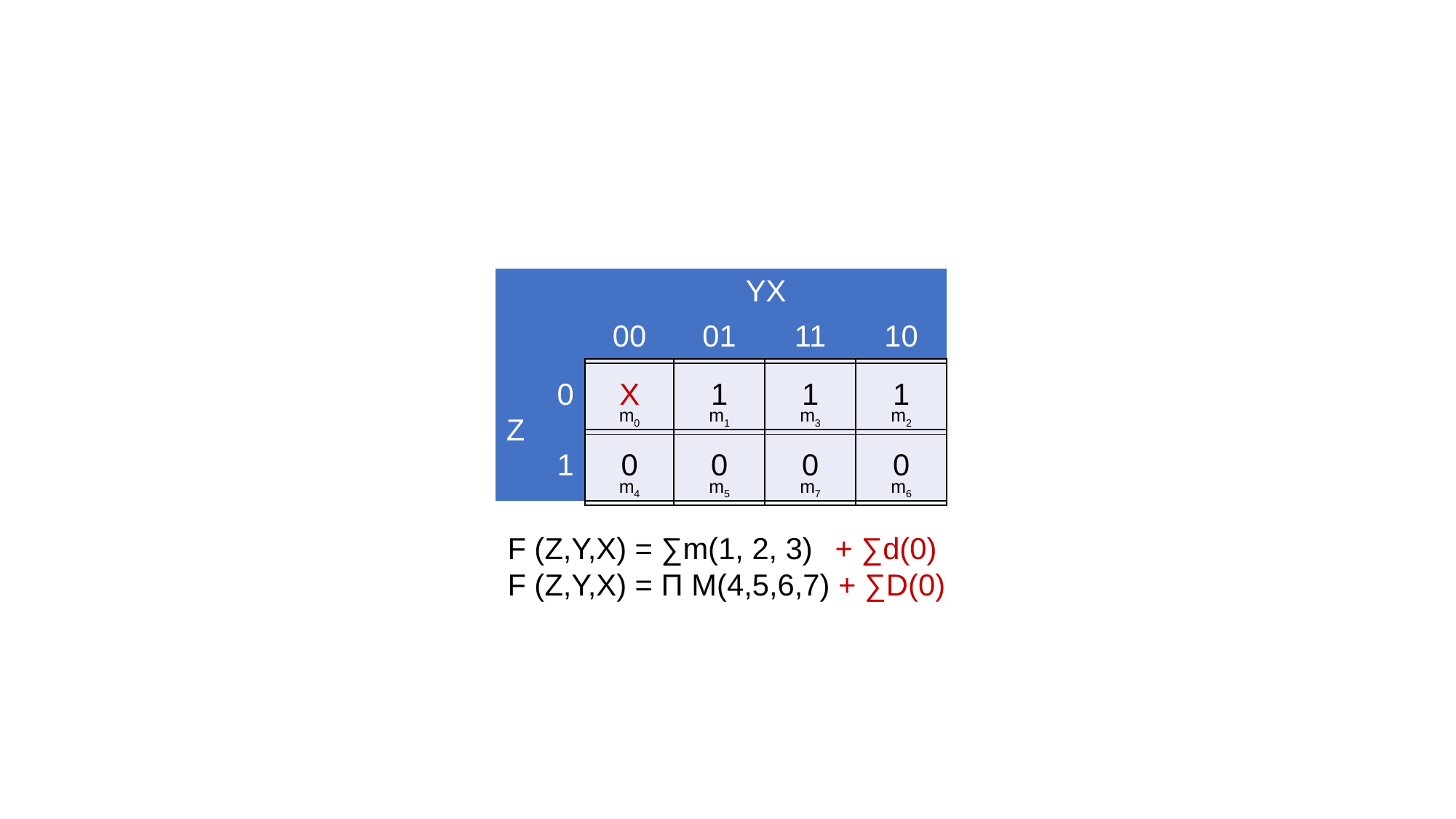

|  |  | YX |  |  |  |
| --- | --- | --- | --- | --- | --- |
|  |  | 00 | 01 | 11 | 10 |
| Z | 0 | X | 1 | 1 | 1 |
|  | 1 | 0 | 0 | 0 | 0 |
| m0 | m1 | m3 | m2 |
| --- | --- | --- | --- |
| m4 | m5 | m7 | m6 |
F (Z,Y,X) = ∑m(1, 2, 3) 	+ ∑d(0)
F (Z,Y,X) = Π M(4,5,6,7) + ∑D(0)